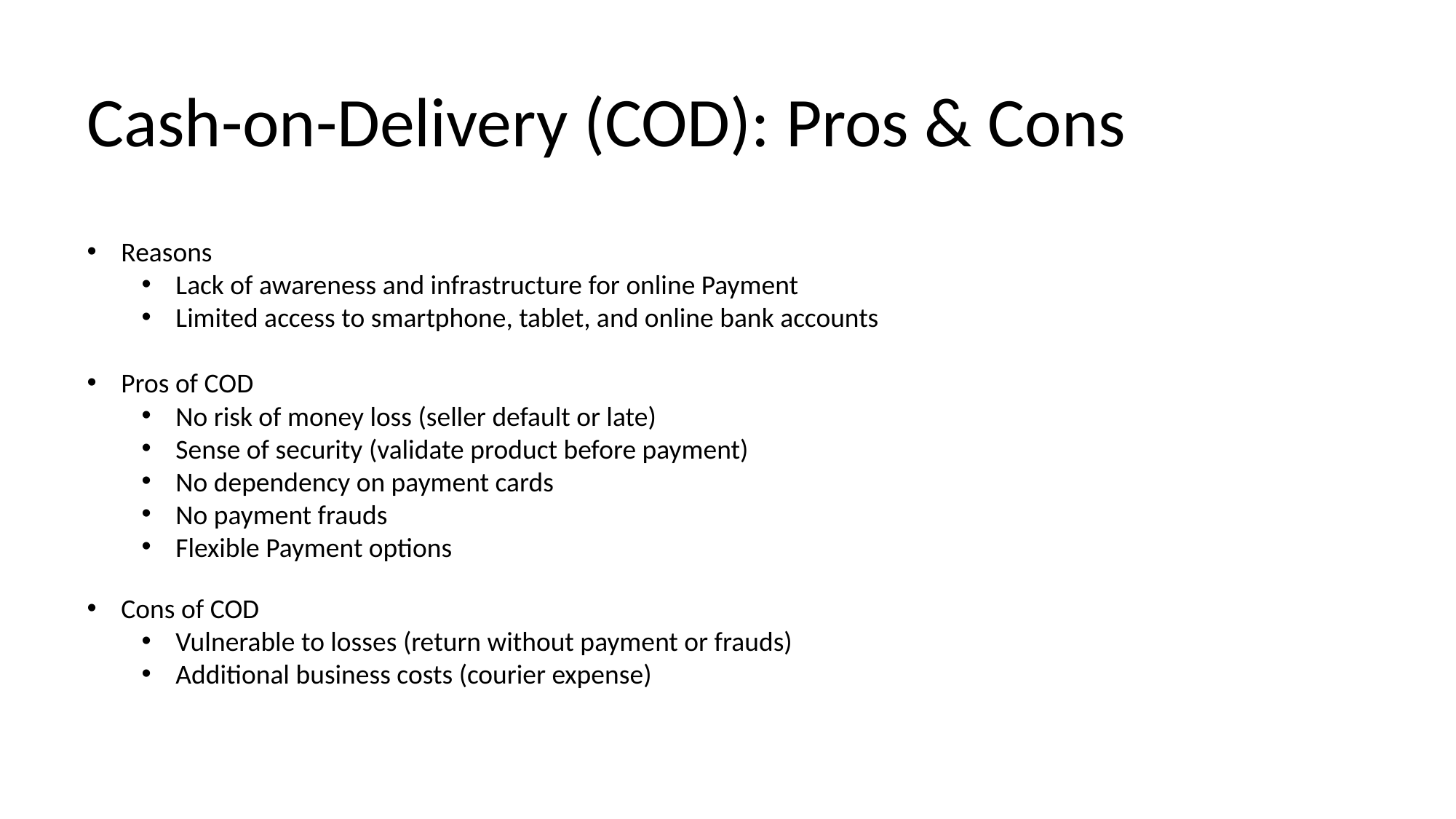

# Cash-on-Delivery (COD): Pros & Cons
Reasons
Lack of awareness and infrastructure for online Payment
Limited access to smartphone, tablet, and online bank accounts
Pros of COD
No risk of money loss (seller default or late)
Sense of security (validate product before payment)
No dependency on payment cards
No payment frauds
Flexible Payment options

Cons of COD
Vulnerable to losses (return without payment or frauds)
Additional business costs (courier expense)